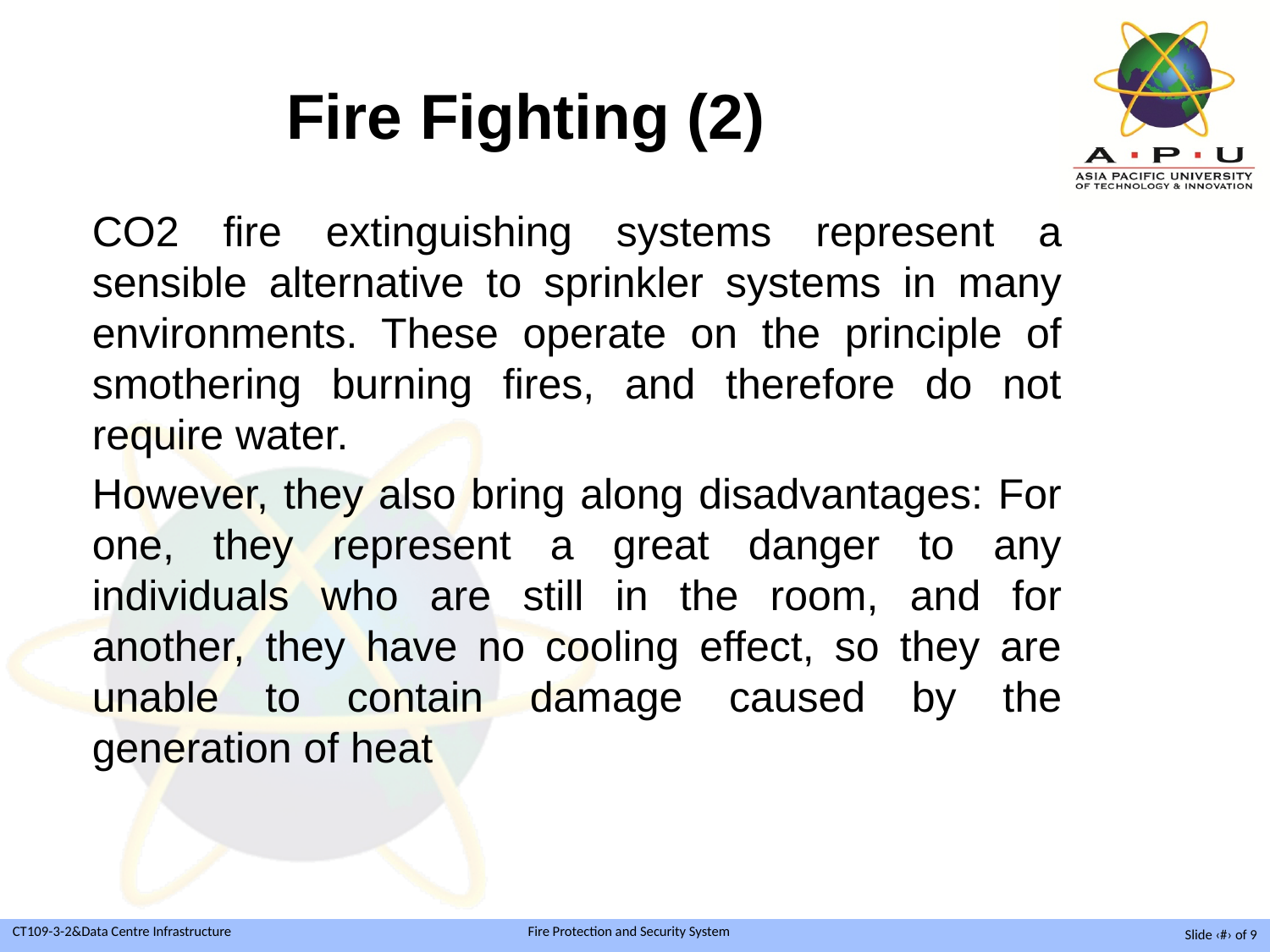

# Fire Fighting (2)
CO2 fire extinguishing systems represent a sensible alternative to sprinkler systems in many environments. These operate on the principle of smothering burning fires, and therefore do not require water.
However, they also bring along disadvantages: For one, they represent a great danger to any individuals who are still in the room, and for another, they have no cooling effect, so they are unable to contain damage caused by the generation of heat
Slide ‹#› of 9